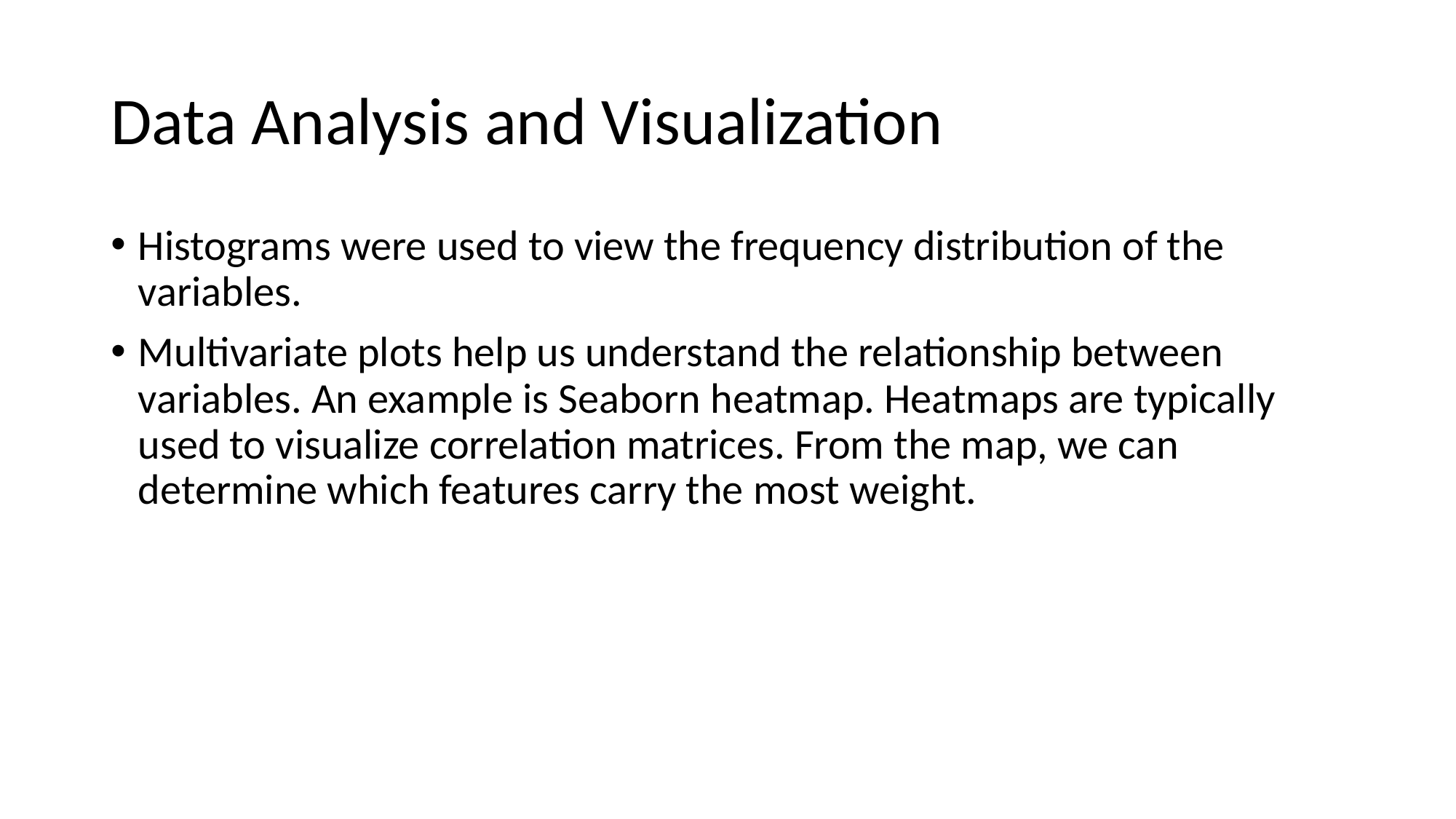

# Data Analysis and Visualization
Histograms were used to view the frequency distribution of the variables.
Multivariate plots help us understand the relationship between variables. An example is Seaborn heatmap. Heatmaps are typically used to visualize correlation matrices. From the map, we can determine which features carry the most weight.